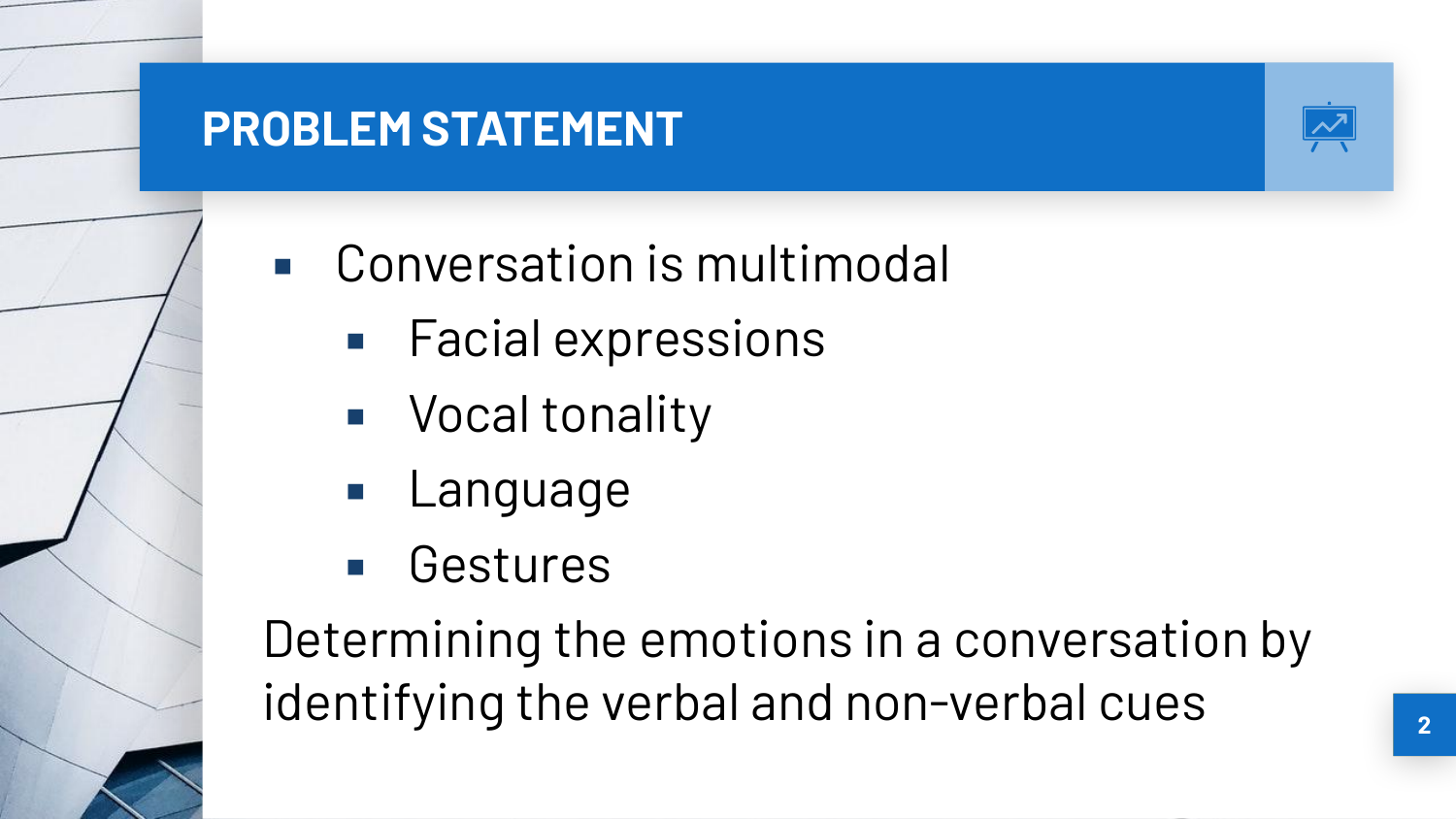

# PROBLEM STATEMENT

Conversation is multimodal
Facial expressions
Vocal tonality
Language
Gestures
Determining the emotions in a conversation by identifying the verbal and non-verbal cues
2